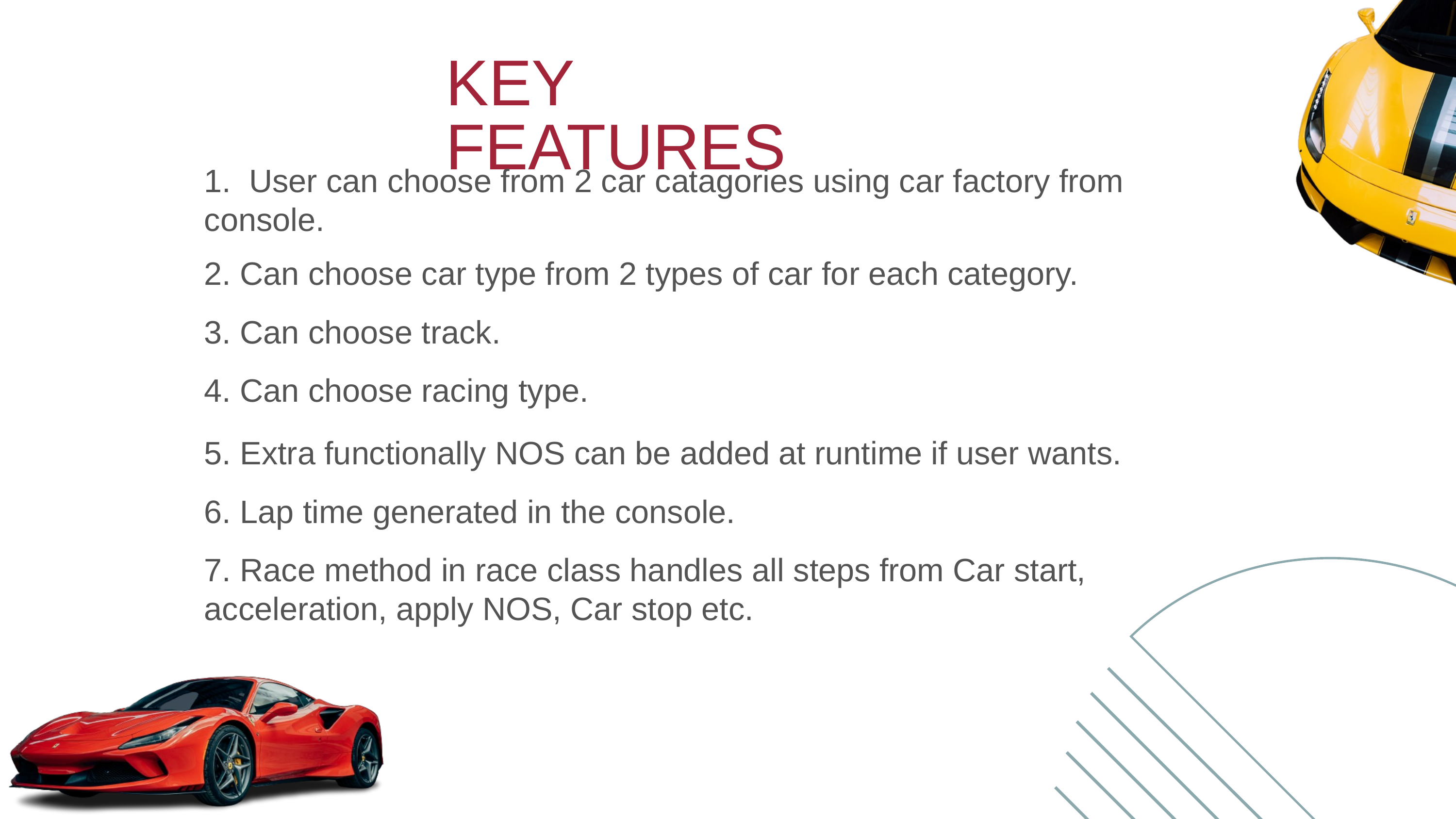

KEY FEATURES
1.  User can choose from 2 car catagories using car factory from console.
2. Can choose car type from 2 types of car for each category.
3. Can choose track.
4. Can choose racing type.
5. Extra functionally NOS can be added at runtime if user wants.

6. Lap time generated in the console.
7. Race method in race class handles all steps from Car start, acceleration, apply NOS, Car stop etc.